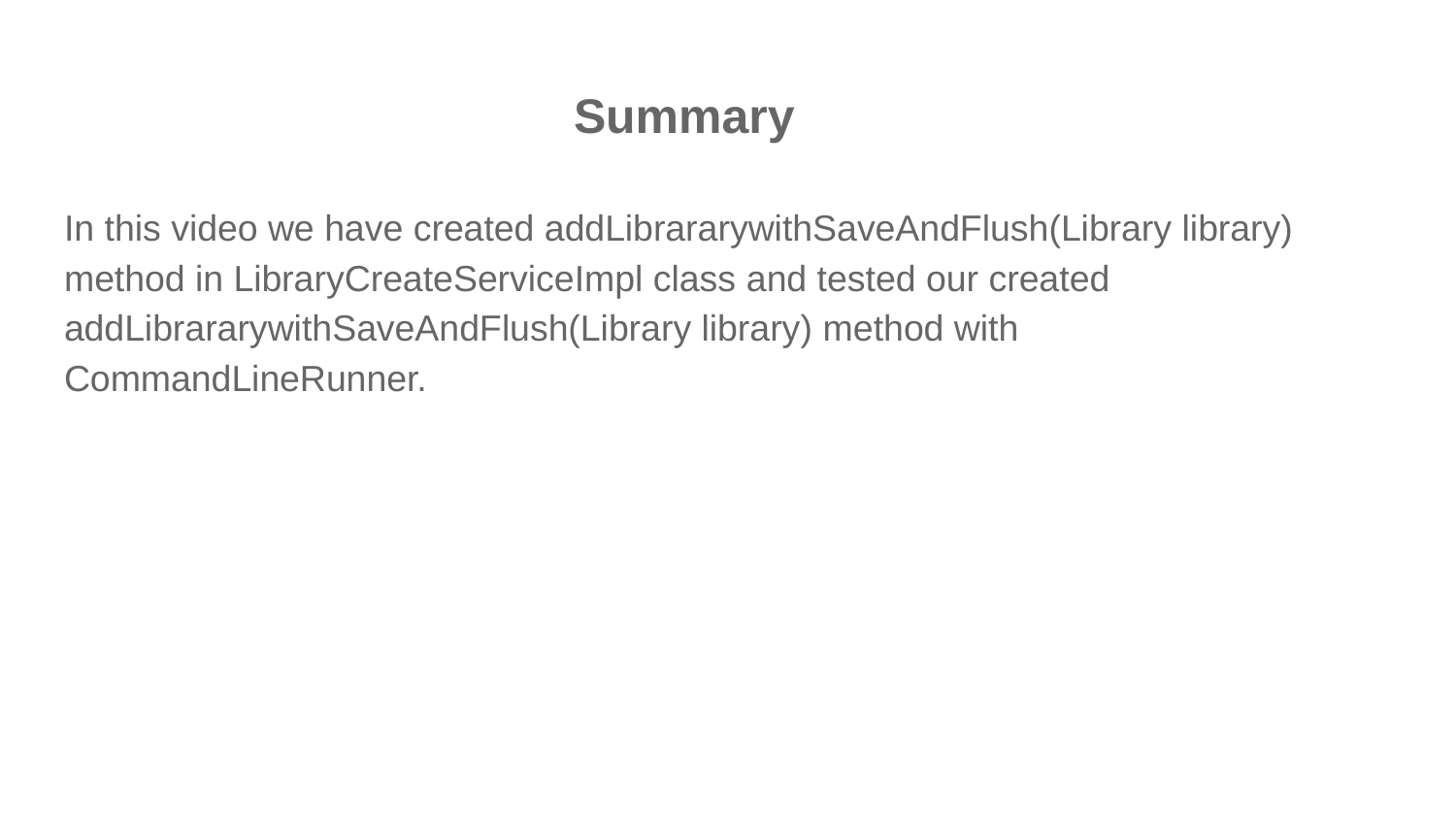

# Summary
In this video we have created addLibrararywithSaveAndFlush(Library library) method in LibraryCreateServiceImpl class and tested our created addLibrararywithSaveAndFlush(Library library) method with CommandLineRunner.